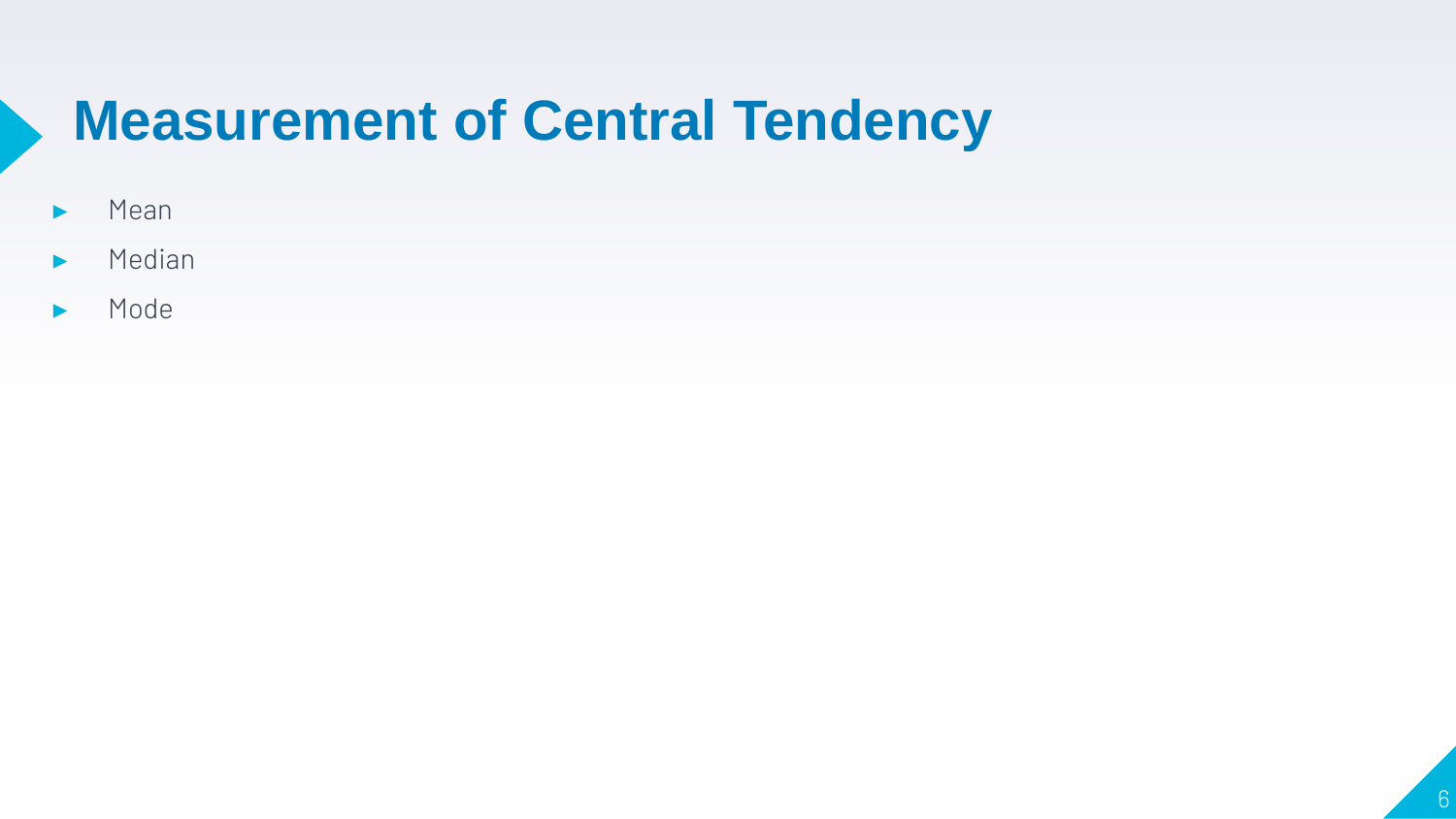

# Measurement of Central Tendency
Mean
Median
Mode

6